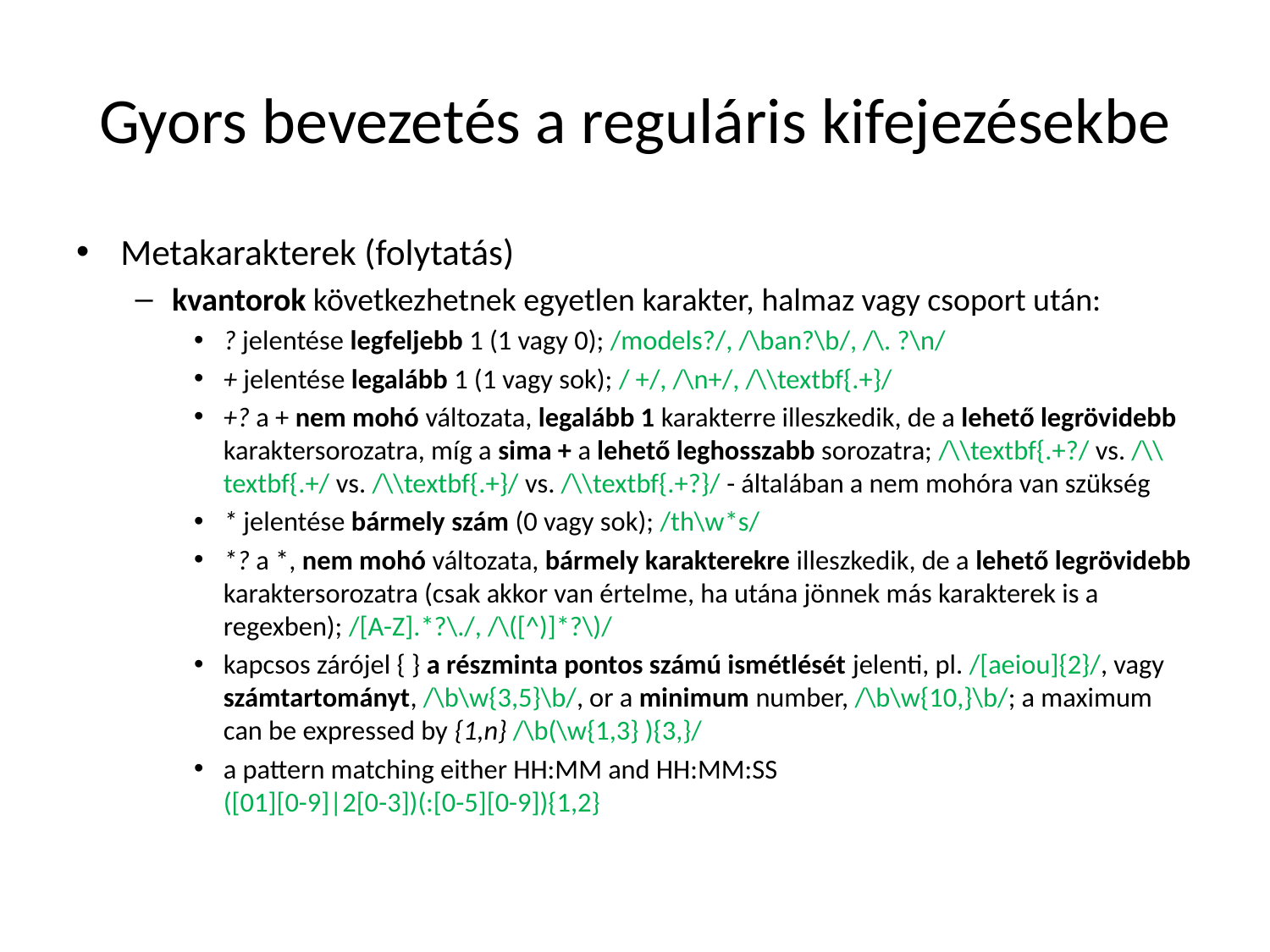

# Gyors bevezetés a reguláris kifejezésekbe
Metakarakterek (folytatás)
kvantorok következhetnek egyetlen karakter, halmaz vagy csoport után:
? jelentése legfeljebb 1 (1 vagy 0); /models?/, /\ban?\b/, /\. ?\n/
+ jelentése legalább 1 (1 vagy sok); / +/, /\n+/, /\\textbf{.+}/
+? a + nem mohó változata, legalább 1 karakterre illeszkedik, de a lehető legrövidebb karaktersorozatra, míg a sima + a lehető leghosszabb sorozatra; /\\textbf{.+?/ vs. /\\textbf{.+/ vs. /\\textbf{.+}/ vs. /\\textbf{.+?}/ - általában a nem mohóra van szükség
* jelentése bármely szám (0 vagy sok); /th\w*s/
*? a *, nem mohó változata, bármely karakterekre illeszkedik, de a lehető legrövidebb karaktersorozatra (csak akkor van értelme, ha utána jönnek más karakterek is a regexben); /[A-Z].*?\./, /\([^)]*?\)/
kapcsos zárójel { } a részminta pontos számú ismétlését jelenti, pl. /[aeiou]{2}/, vagy számtartományt, /\b\w{3,5}\b/, or a minimum number, /\b\w{10,}\b/; a maximum can be expressed by {1,n} /\b(\w{1,3} ){3,}/
a pattern matching either HH:MM and HH:MM:SS
([01][0-9]|2[0-3])(:[0-5][0-9]){1,2}